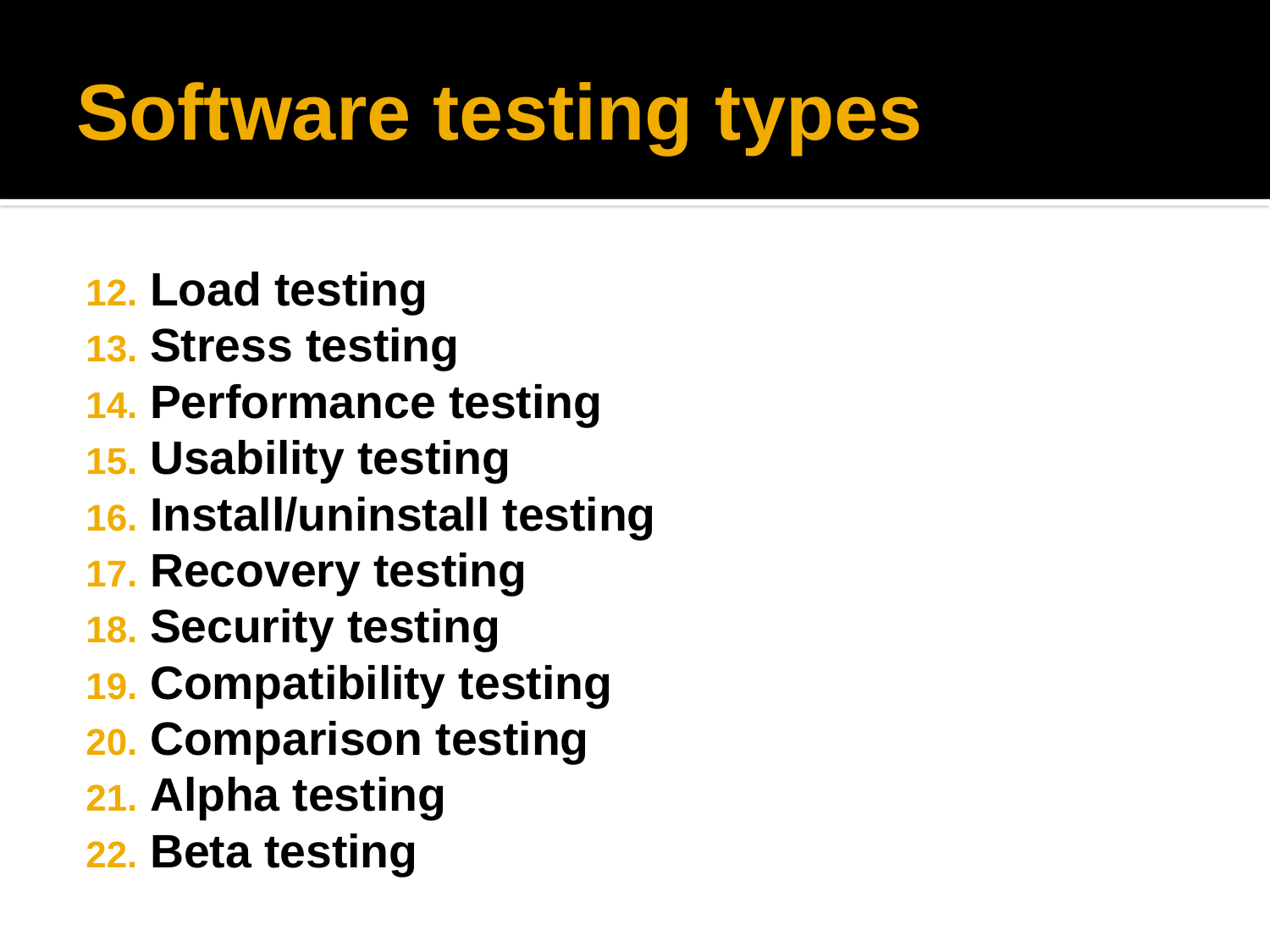

# Software testing types
Load testing
Stress testing
Performance testing
Usability testing
Install/uninstall testing
Recovery testing
Security testing
Compatibility testing
Comparison testing
Alpha testing
Beta testing